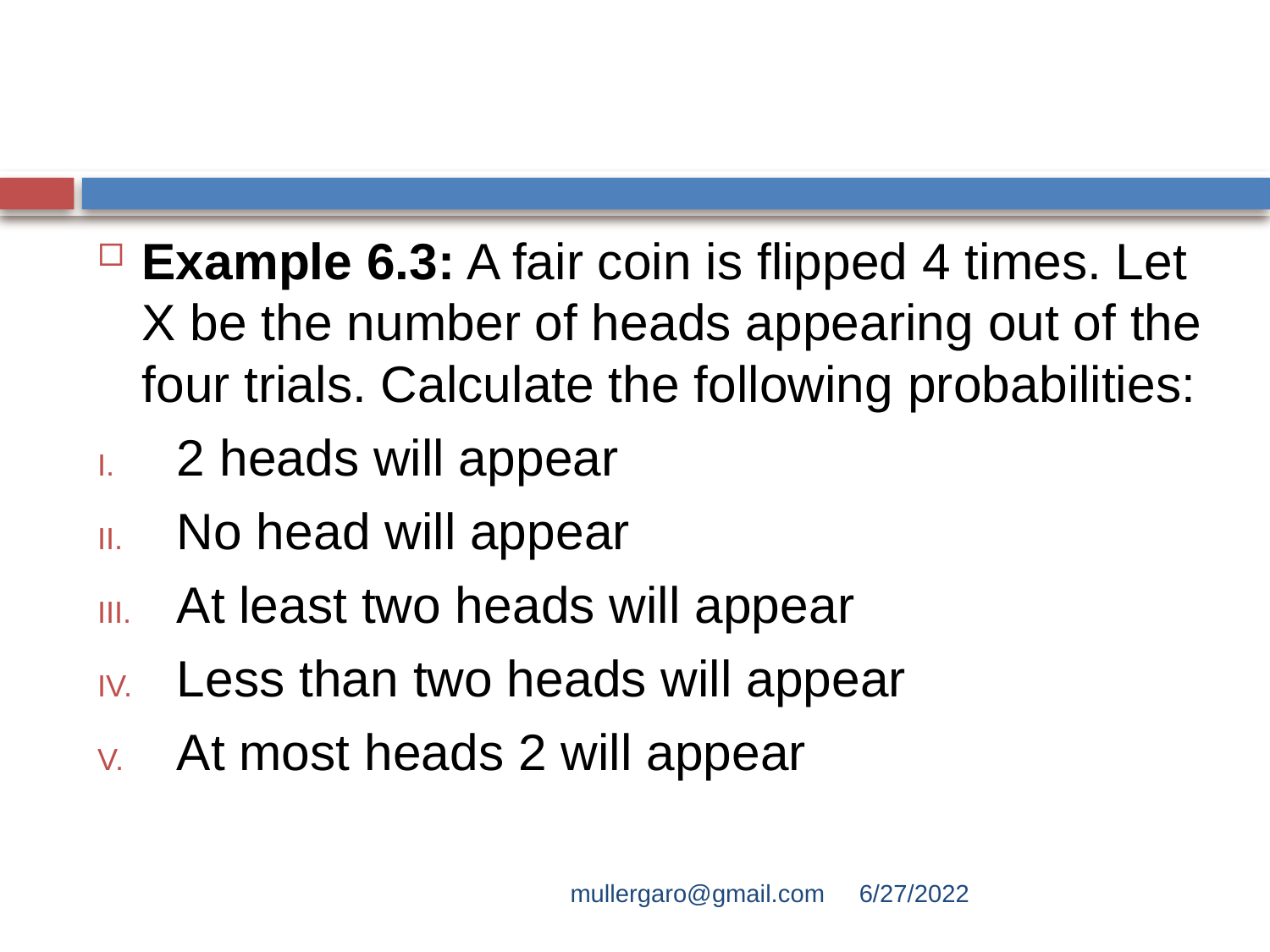

#
Example 6.3: A fair coin is flipped 4 times. Let X be the number of heads appearing out of the four trials. Calculate the following probabilities:
2 heads will appear
No head will appear
At least two heads will appear
Less than two heads will appear
At most heads 2 will appear

mullergaro@gmail.com
6/27/2022